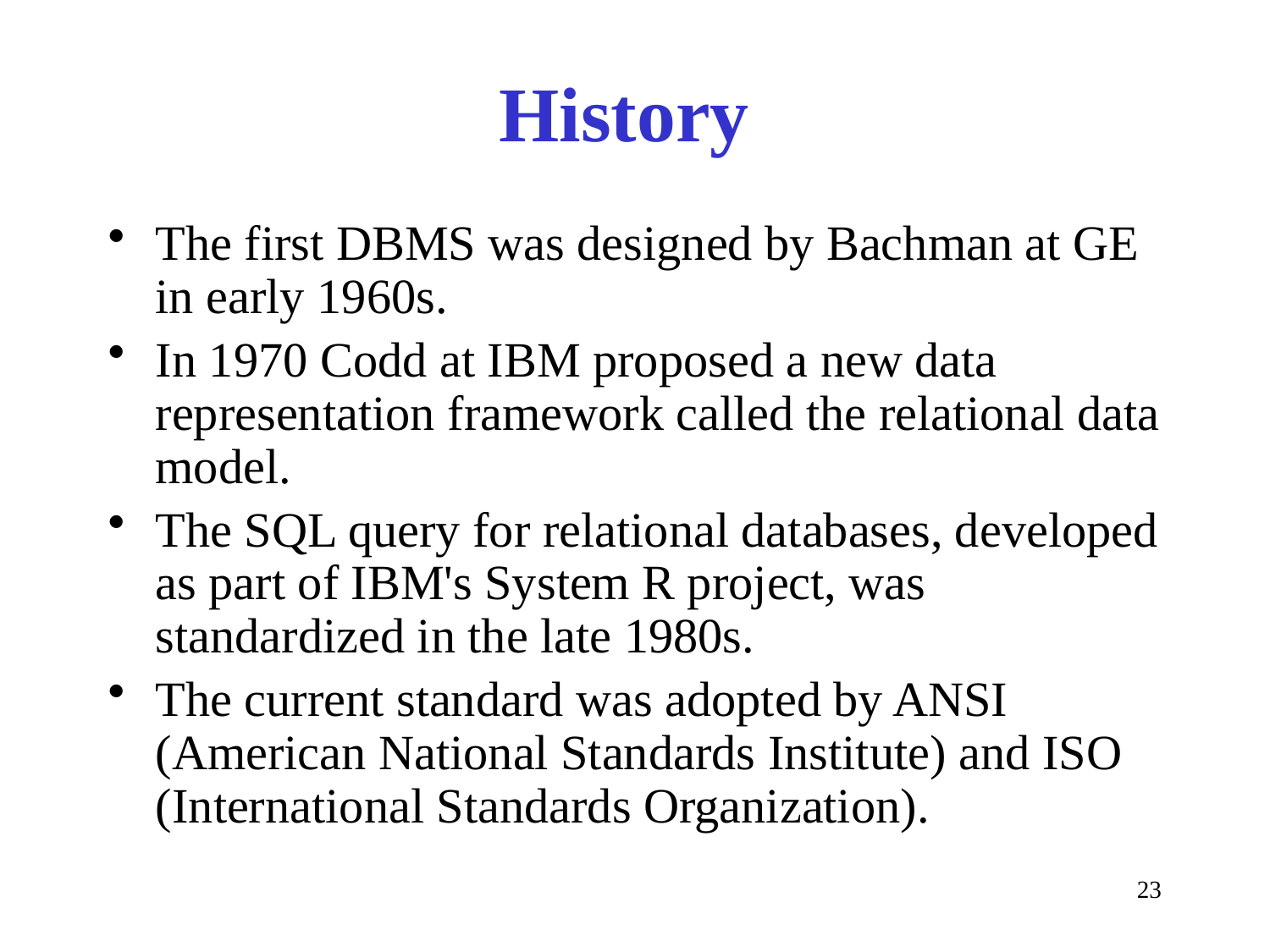

# History
The first DBMS was designed by Bachman at GE in early 1960s.
In 1970 Codd at IBM proposed a new data representation framework called the relational data model.
The SQL query for relational databases, developed as part of IBM's System R project, was standardized in the late 1980s.
The current standard was adopted by ANSI (American National Standards Institute) and ISO (International Standards Organization).

23